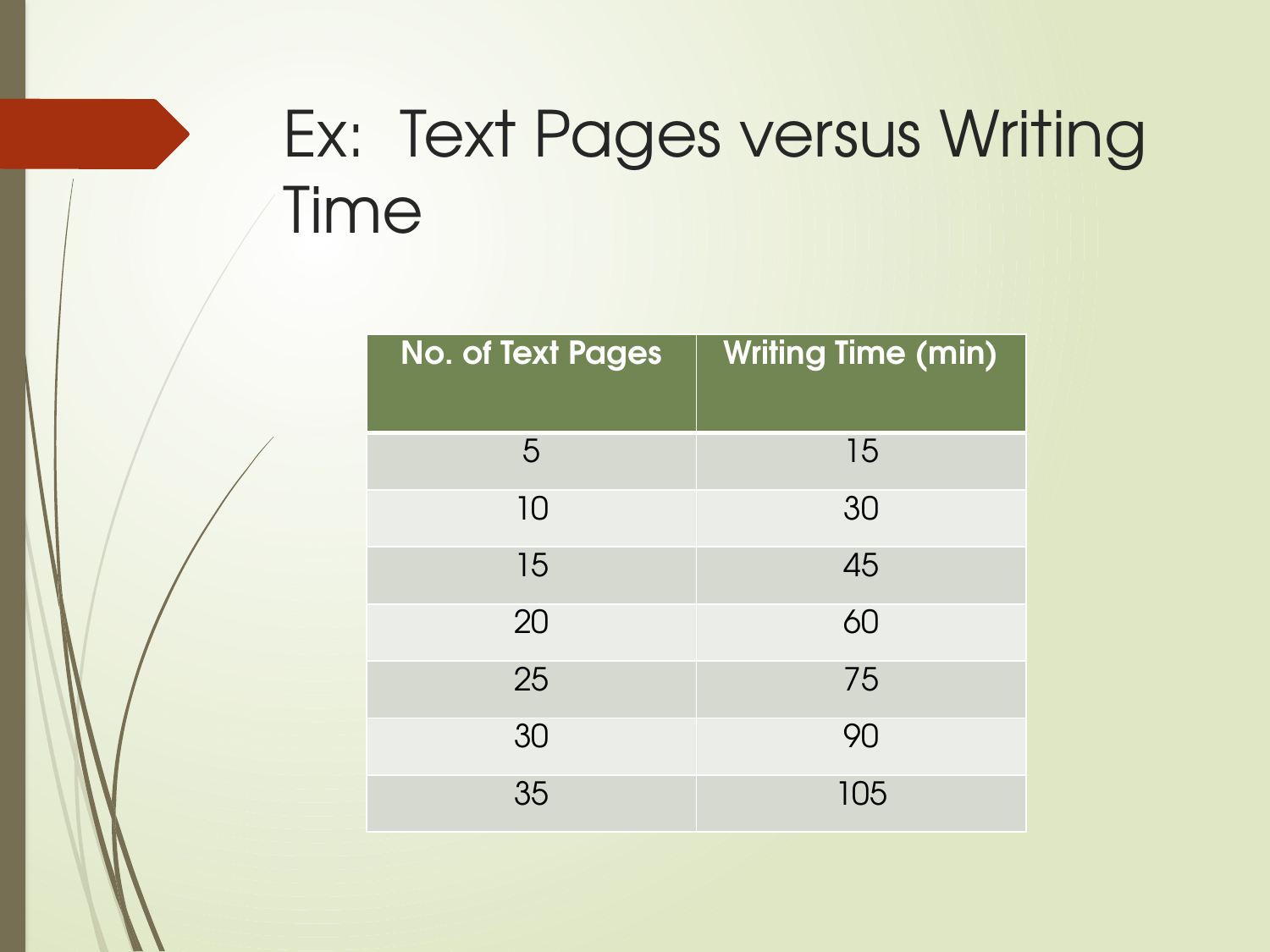

# Ex:  Text Pages versus Writing Time
| No. of Text Pages | Writing Time (min) |
| --- | --- |
| 5 | 15 |
| 10 | 30 |
| 15 | 45 |
| 20 | 60 |
| 25 | 75 |
| 30 | 90 |
| 35 | 105 |